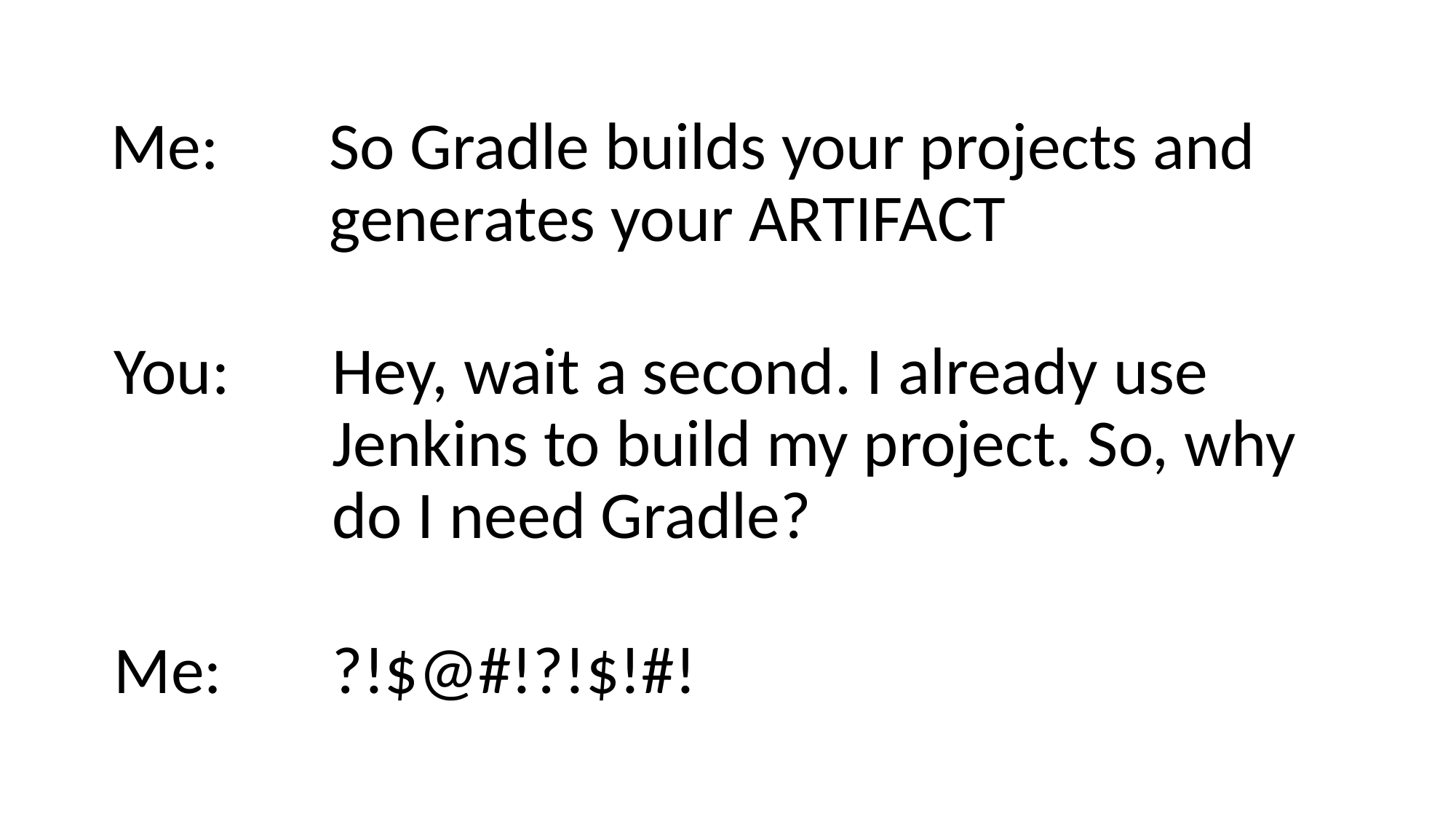

# Me:		So Gradle builds your projects and 			generates your ARTIFACT
You:	Hey, wait a second. I already use 			Jenkins to build my project. So, why 			do I need Gradle?
Me:		?!$@#!?!$!#!